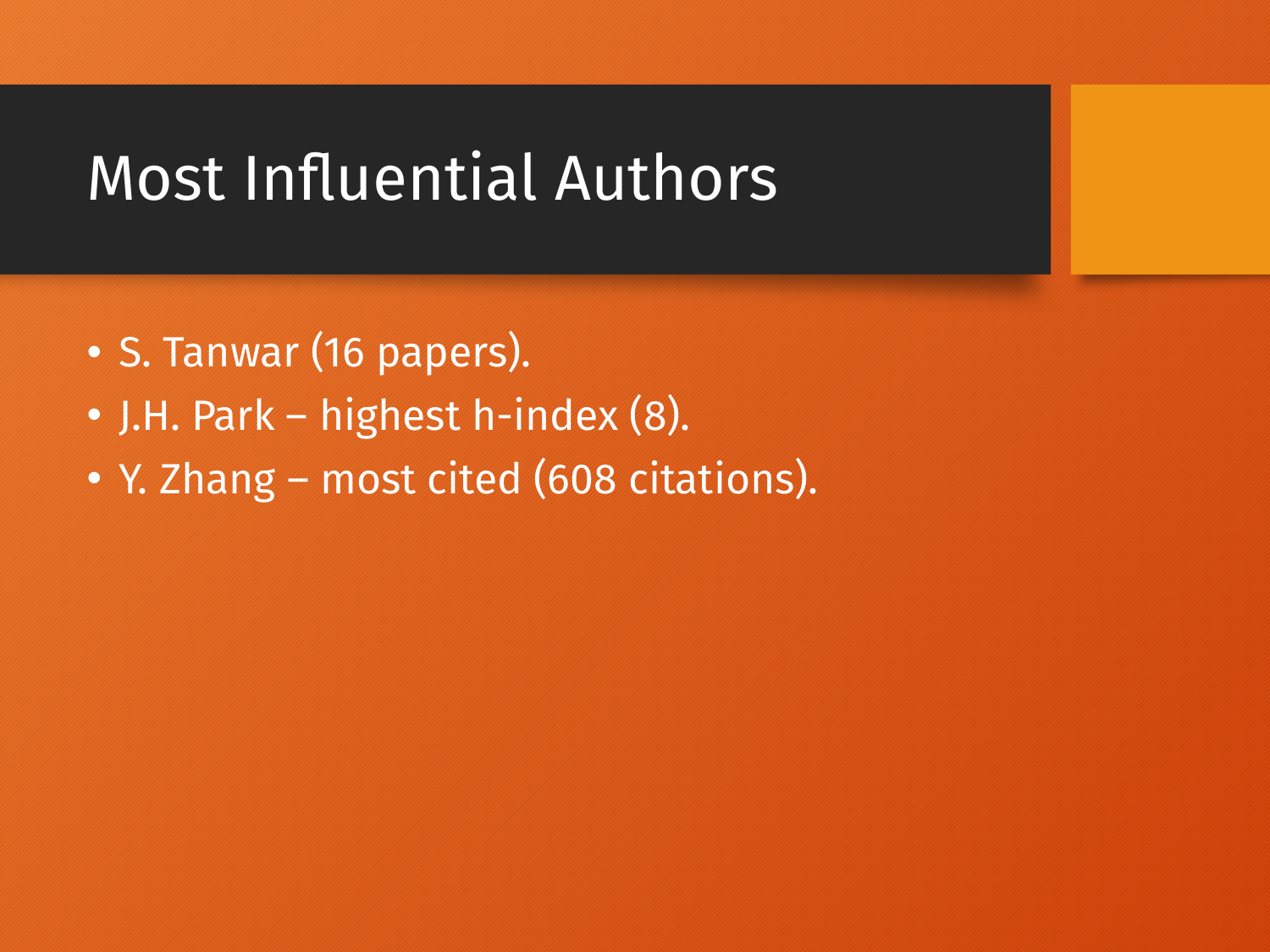

# Most Influential Authors
S. Tanwar (16 papers).
J.H. Park – highest h-index (8).
Y. Zhang – most cited (608 citations).